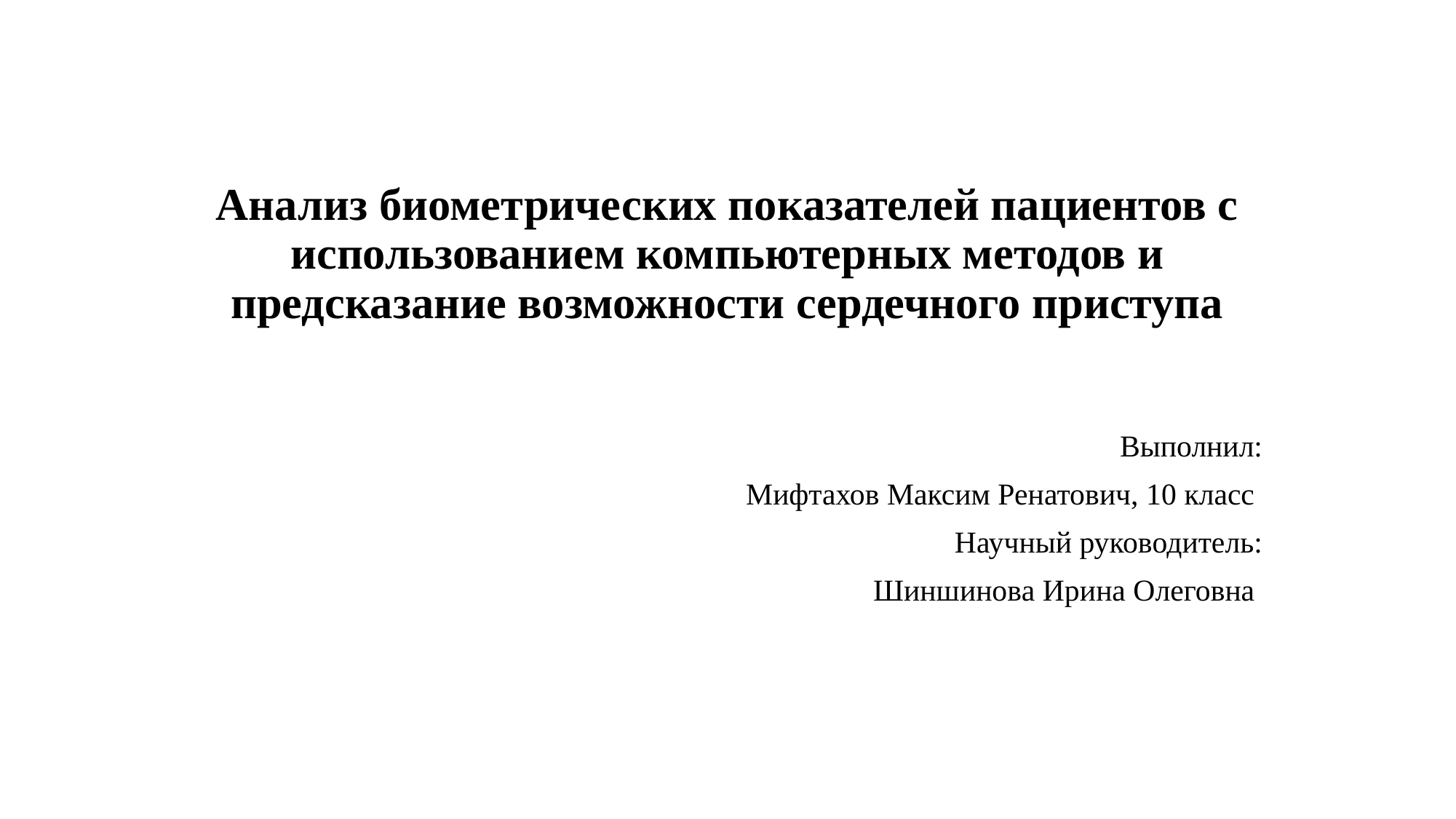

# Анализ биометрических показателей пациентов с использованием компьютерных методов и предсказание возможности сердечного приступа
Выполнил:
Мифтахов Максим Ренатович, 10 класс
Научный руководитель:
Шиншинова Ирина Олеговна